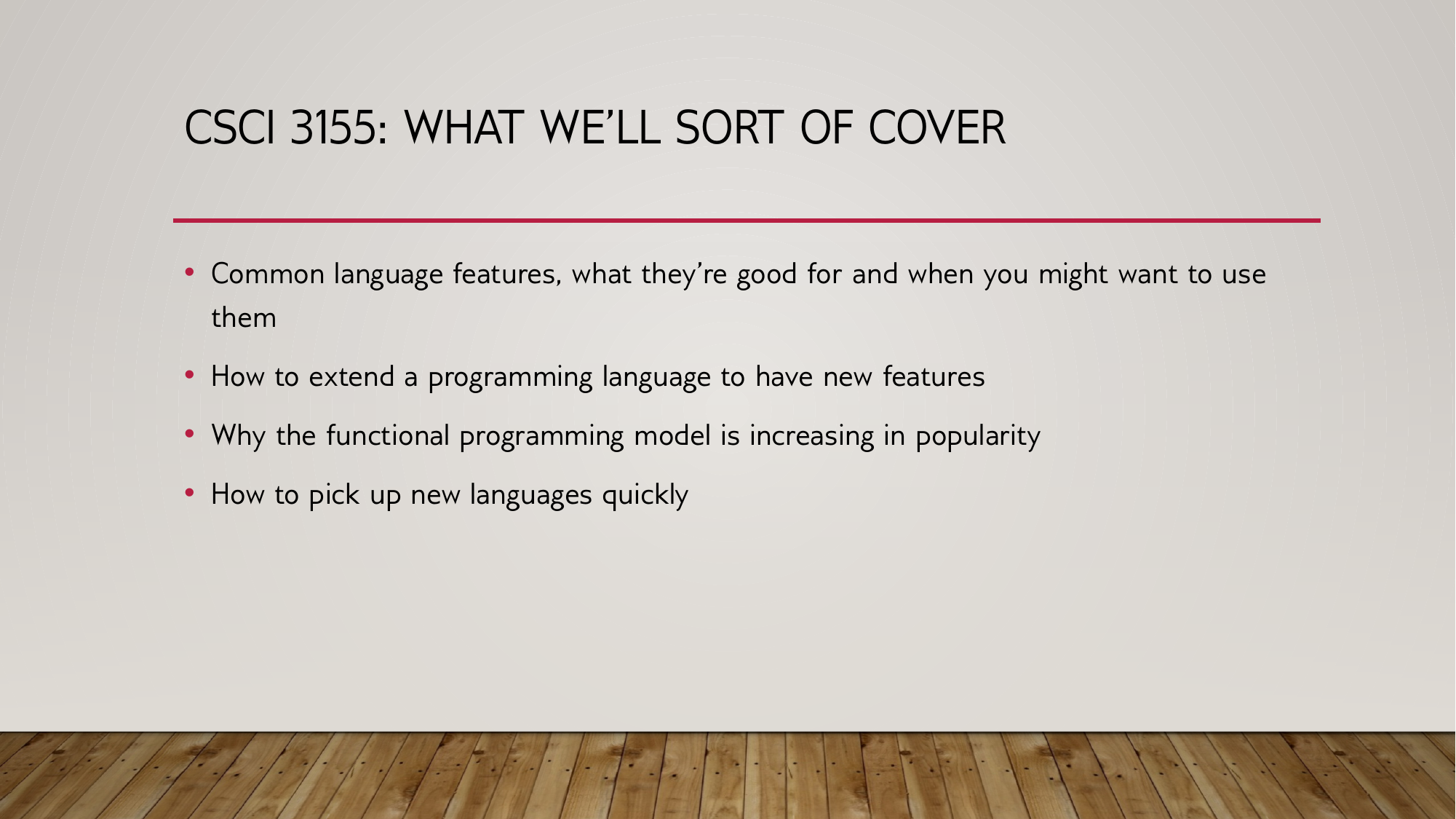

# CSCi 3155: what we’ll sort of cover
Common language features, what they’re good for and when you might want to use them
How to extend a programming language to have new features
Why the functional programming model is increasing in popularity
How to pick up new languages quickly